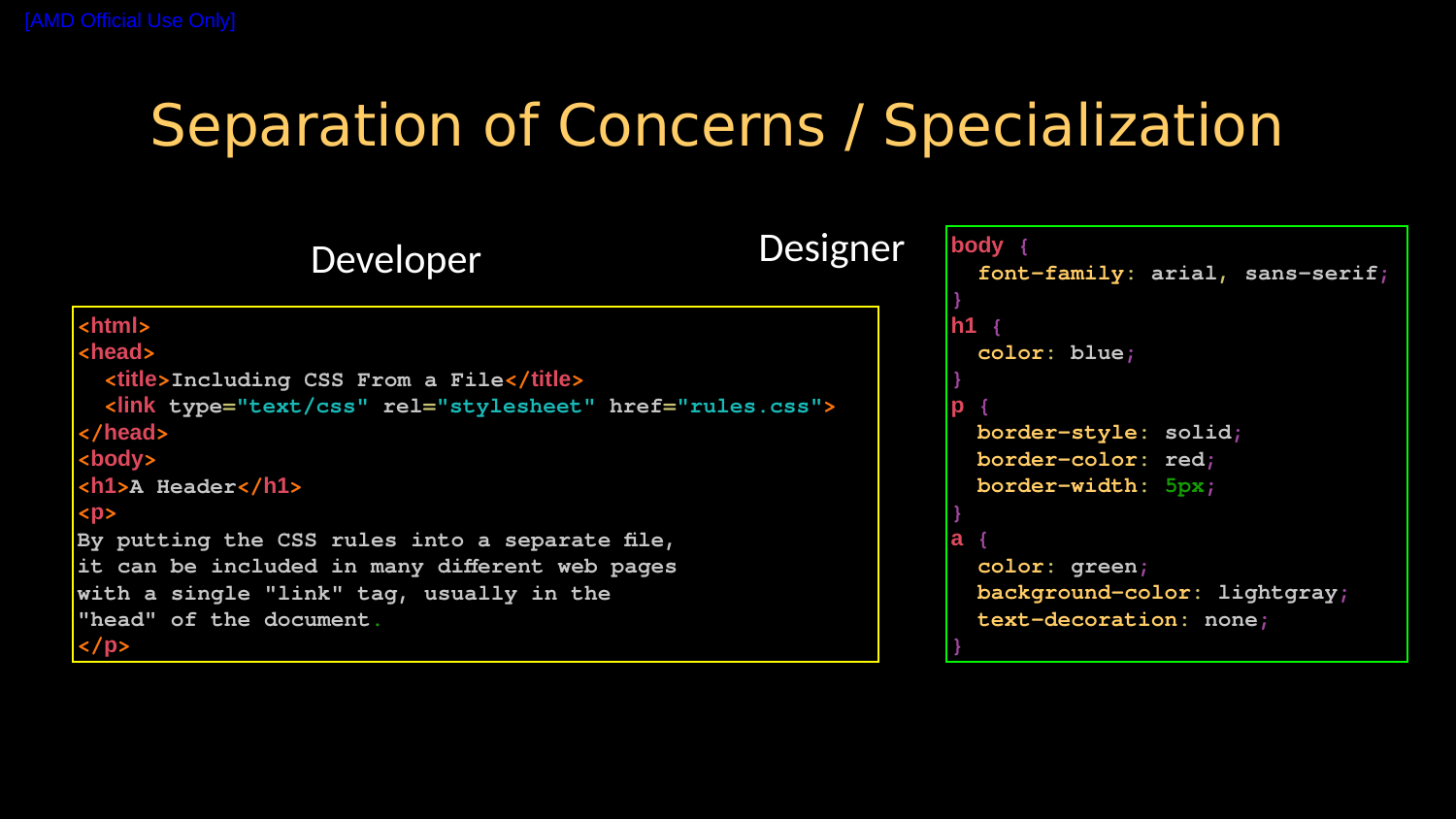

# Separation of Concerns / Specialization
Designer
body {
  font-family: arial, sans-serif;
}
h1 {
  color: blue;
}
p {
  border-style: solid;
  border-color: red;
  border-width: 5px;
}
a {
  color: green;
  background-color: lightgray;
  text-decoration: none;
}
Developer
<html>
<head>
  <title>Including CSS From a File</title>
  <link type="text/css" rel="stylesheet" href="rules.css">
</head>
<body>
<h1>A Header</h1>
<p>
By putting the CSS rules into a separate file,
it can be included in many different web pages
with a single "link" tag, usually in the
"head" of the document.
</p>